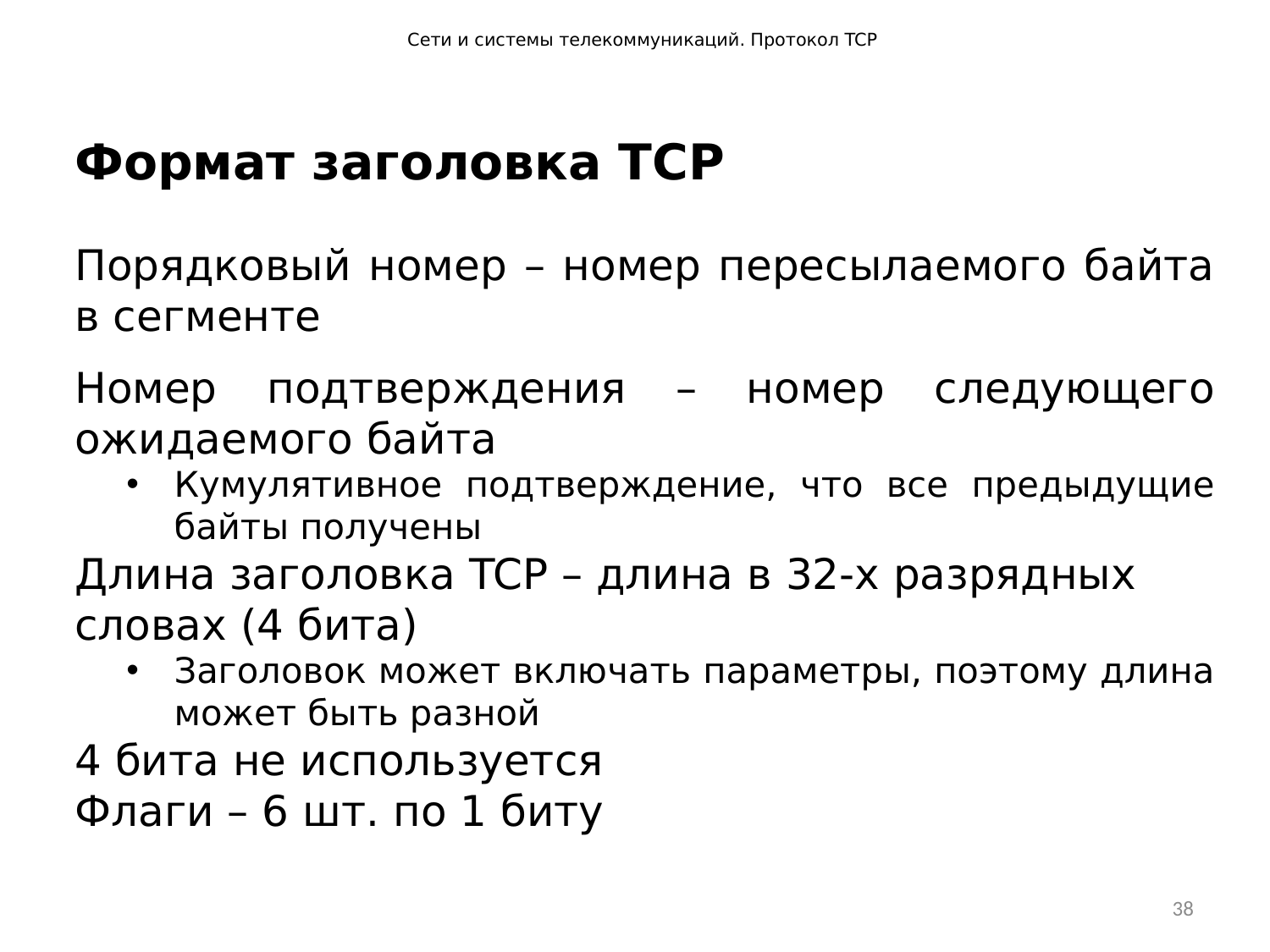

Сети и системы телекоммуникаций. Протокол TCP
Формат заголовка TCP
Порядковый номер – номер пересылаемого байта в сегменте
Номер подтверждения – номер следующего ожидаемого байта
Кумулятивное подтверждение, что все предыдущие байты получены
Длина заголовка TCP – длина в 32-х разрядных словах (4 бита)
Заголовок может включать параметры, поэтому длина может быть разной
4 бита не используется
Флаги – 6 шт. по 1 биту
38